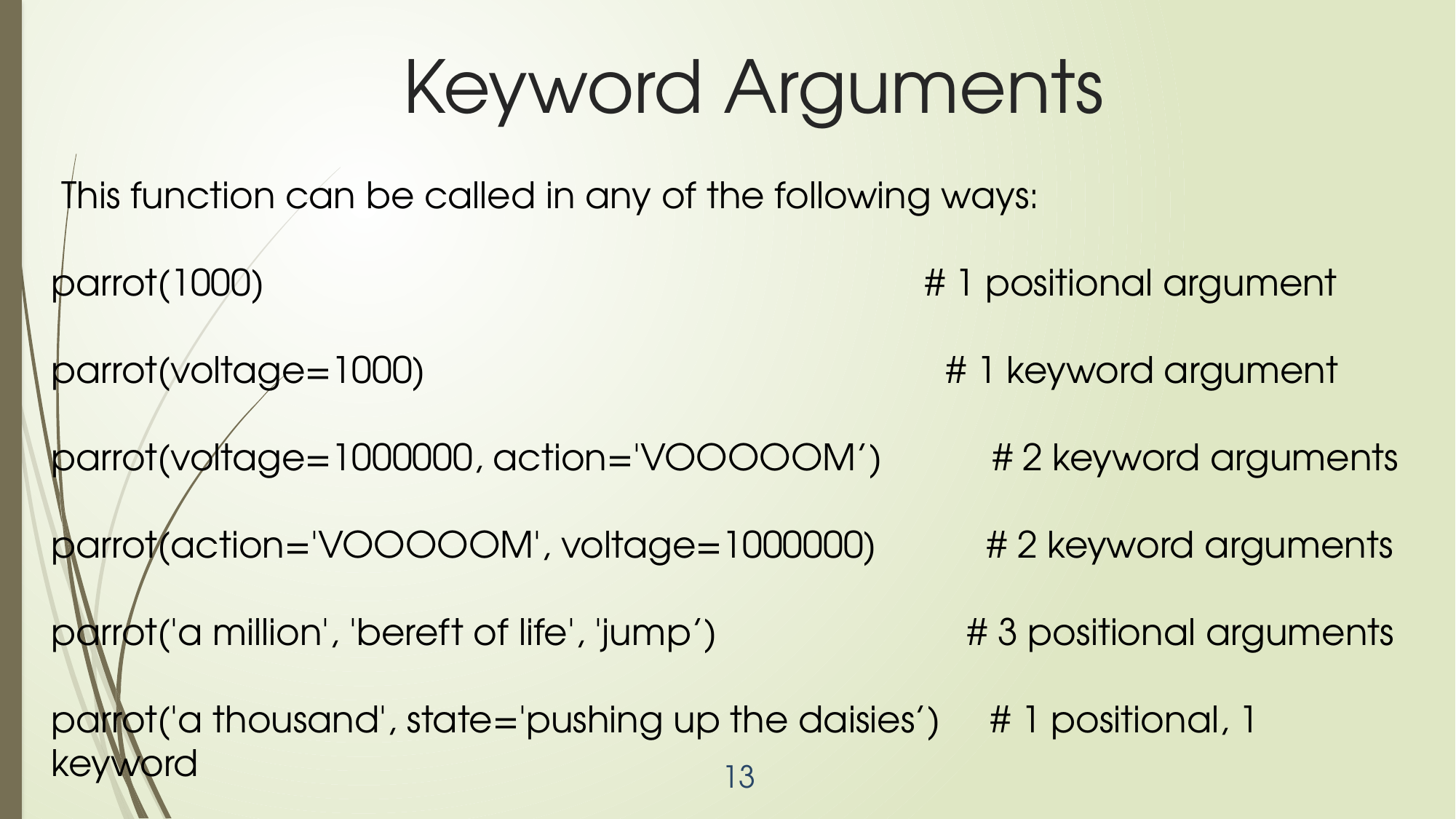

Keyword Arguments
 This function can be called in any of the following ways:

parrot(1000)                                                                  # 1 positional argument

parrot(voltage=1000)                                                    # 1 keyword argument

parrot(voltage=1000000, action='VOOOOOM’)           # 2 keyword arguments

parrot(action='VOOOOOM', voltage=1000000)           # 2 keyword arguments

parrot('a million', 'bereft of life', 'jump’)                         # 3 positional arguments

parrot('a thousand', state='pushing up the daisies’)     # 1 positional, 1 keyword
13